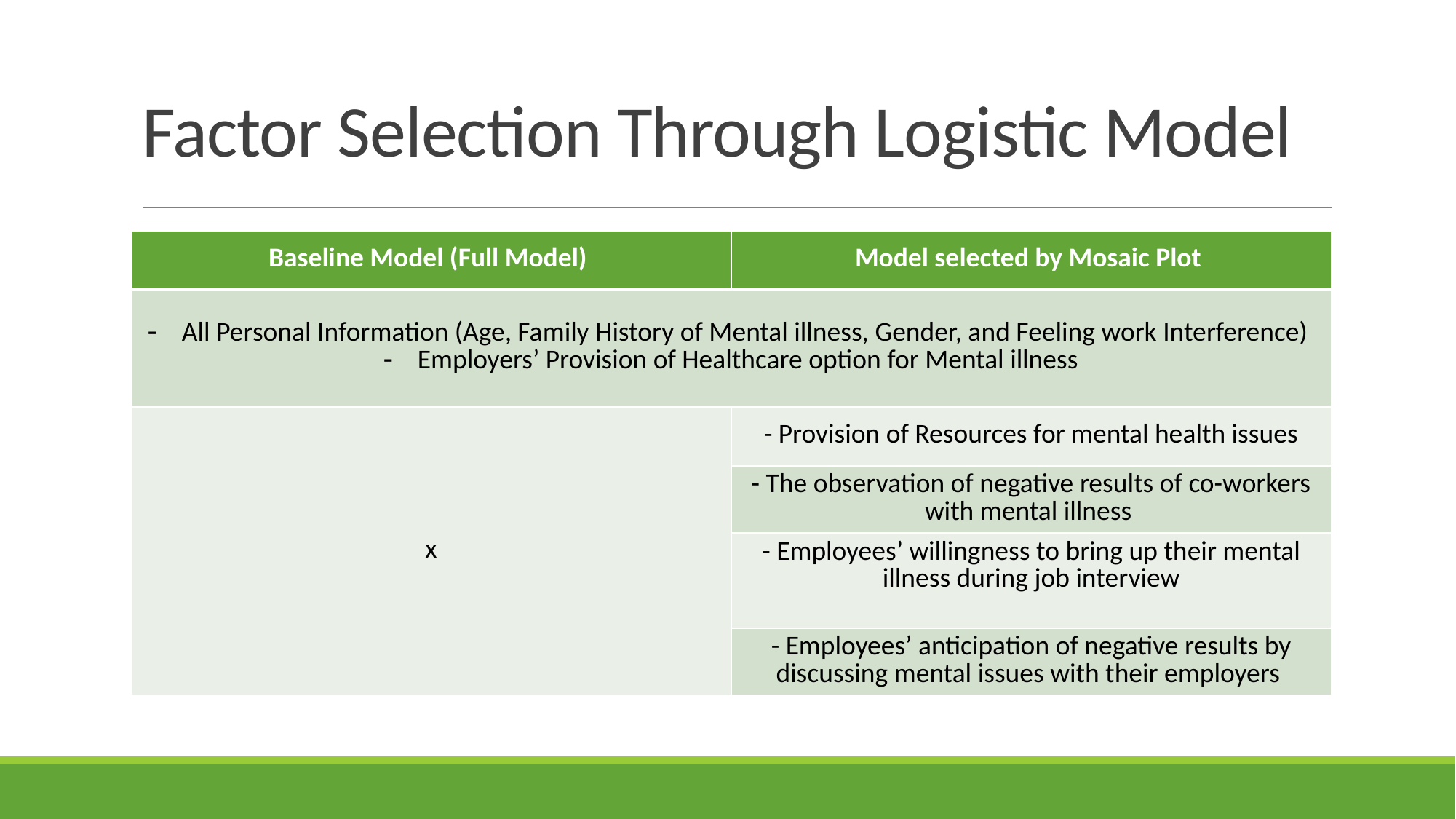

# Factor Selection Through Logistic Model
| Baseline Model (Full Model) | Model selected by Mosaic Plot |
| --- | --- |
| All Personal Information (Age, Family History of Mental illness, Gender, and Feeling work Interference) Employers’ Provision of Healthcare option for Mental illness |  |
| x | - Provision of Resources for mental health issues |
|  | - The observation of negative results of co-workers with mental illness |
|  | - Employees’ willingness to bring up their mental illness during job interview |
|  | - Employees’ anticipation of negative results by discussing mental issues with their employers |